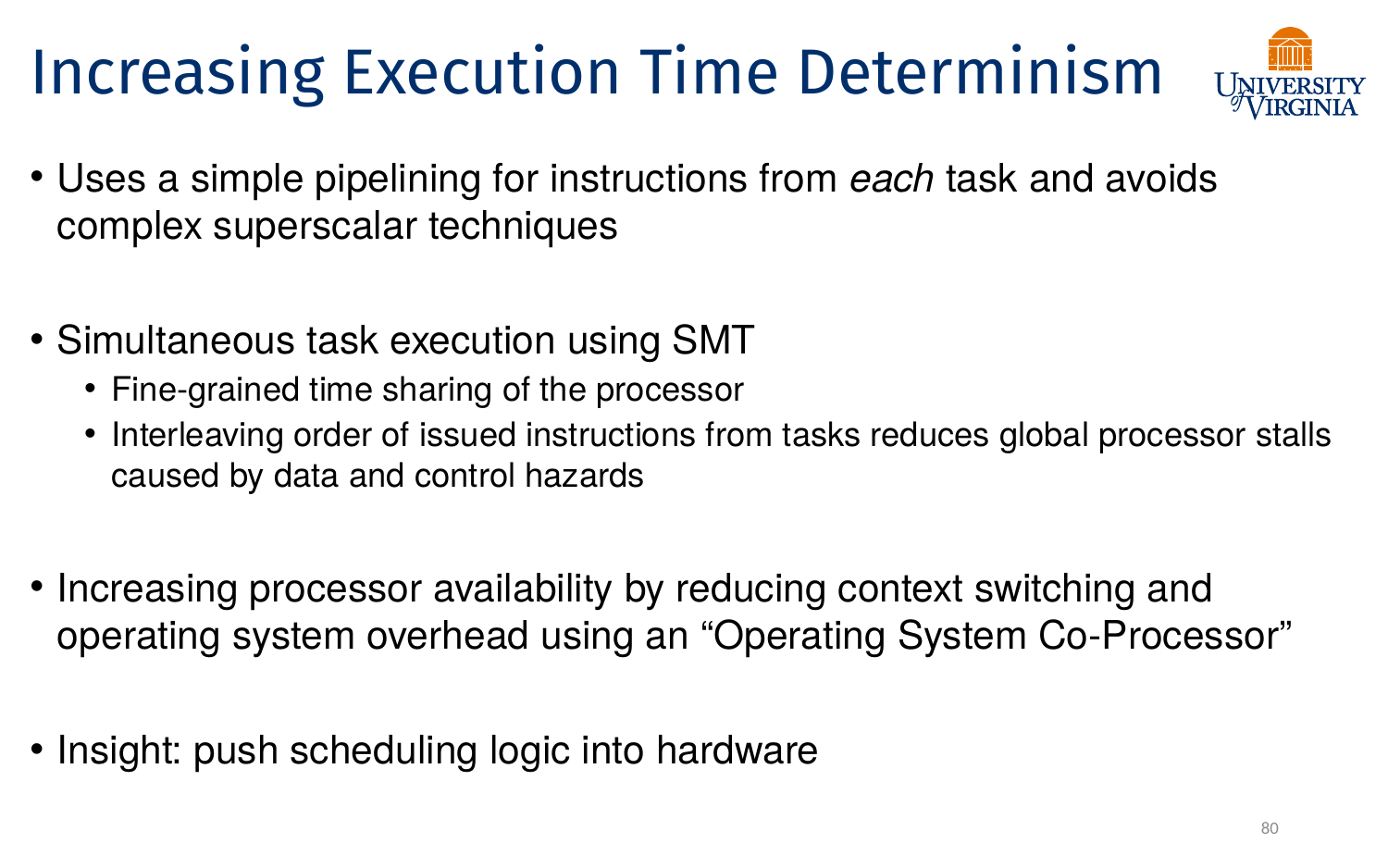

# Increasing Execution Time Determinism
Uses a simple pipelining for instructions from each task and avoids complex superscalar techniques

Simultaneous task execution using SMT
Fine-grained time sharing of the processor
Interleaving order of issued instructions from tasks reduces global processor stalls caused by data and control hazards

Increasing processor availability by reducing context switching and operating system overhead using an “Operating System Co-Processor”

Insight: push scheduling logic into hardware
80